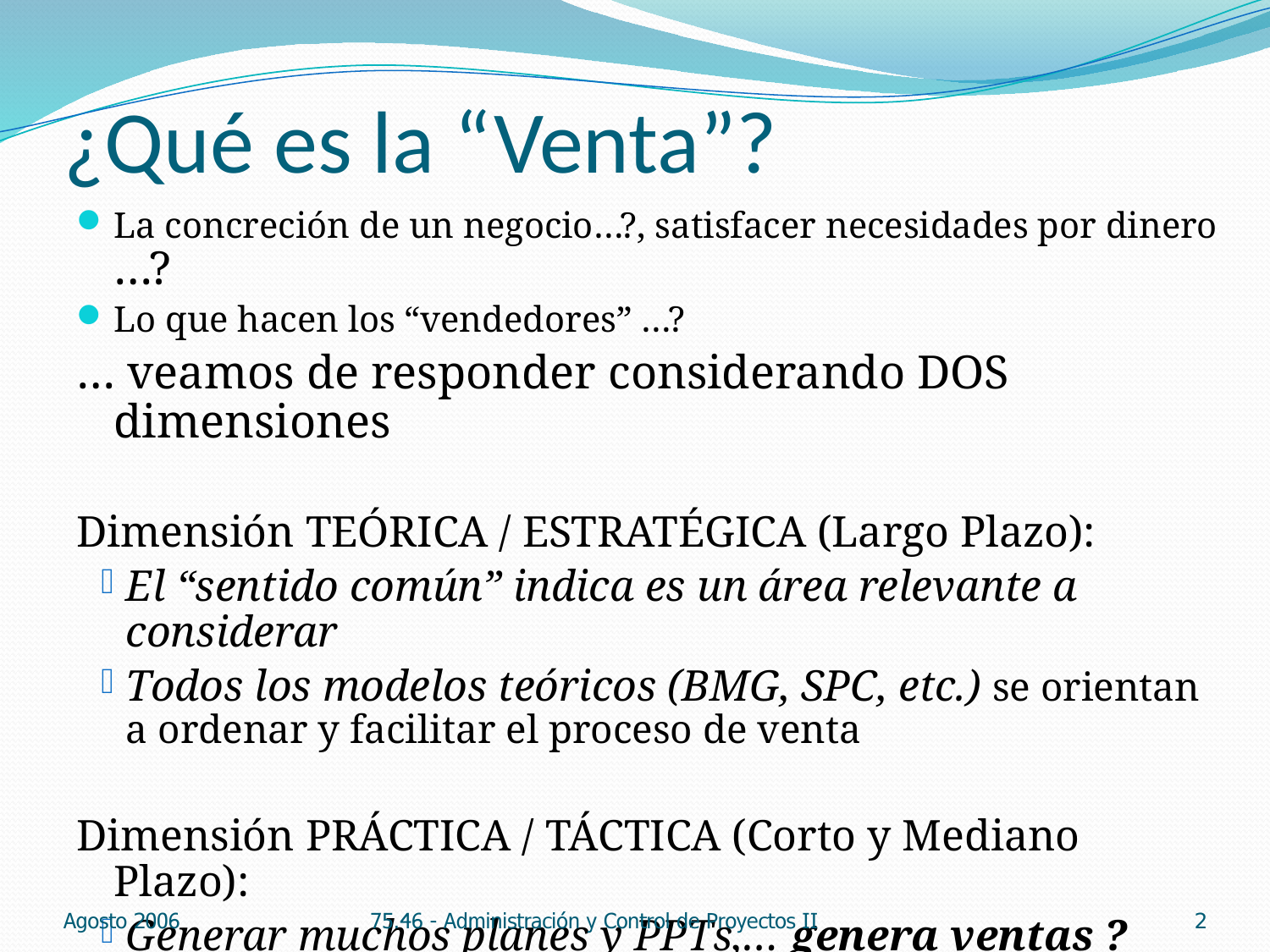

# ¿Qué es la “Venta”?
La concreción de un negocio…?, satisfacer necesidades por dinero …?
Lo que hacen los “vendedores” …?
… veamos de responder considerando DOS dimensiones

Dimensión TEÓRICA / ESTRATÉGICA (Largo Plazo):
El “sentido común” indica es un área relevante a considerar
Todos los modelos teóricos (BMG, SPC, etc.) se orientan a ordenar y facilitar el proceso de venta

Dimensión PRÁCTICA / TÁCTICA (Corto y Mediano Plazo):
Generar muchos planes y PPTs,… genera ventas ?
Que pasará con la empresa si “NO HAY VENTAS”?
Agosto 2006
75.46 - Administración y Control de Proyectos II
2